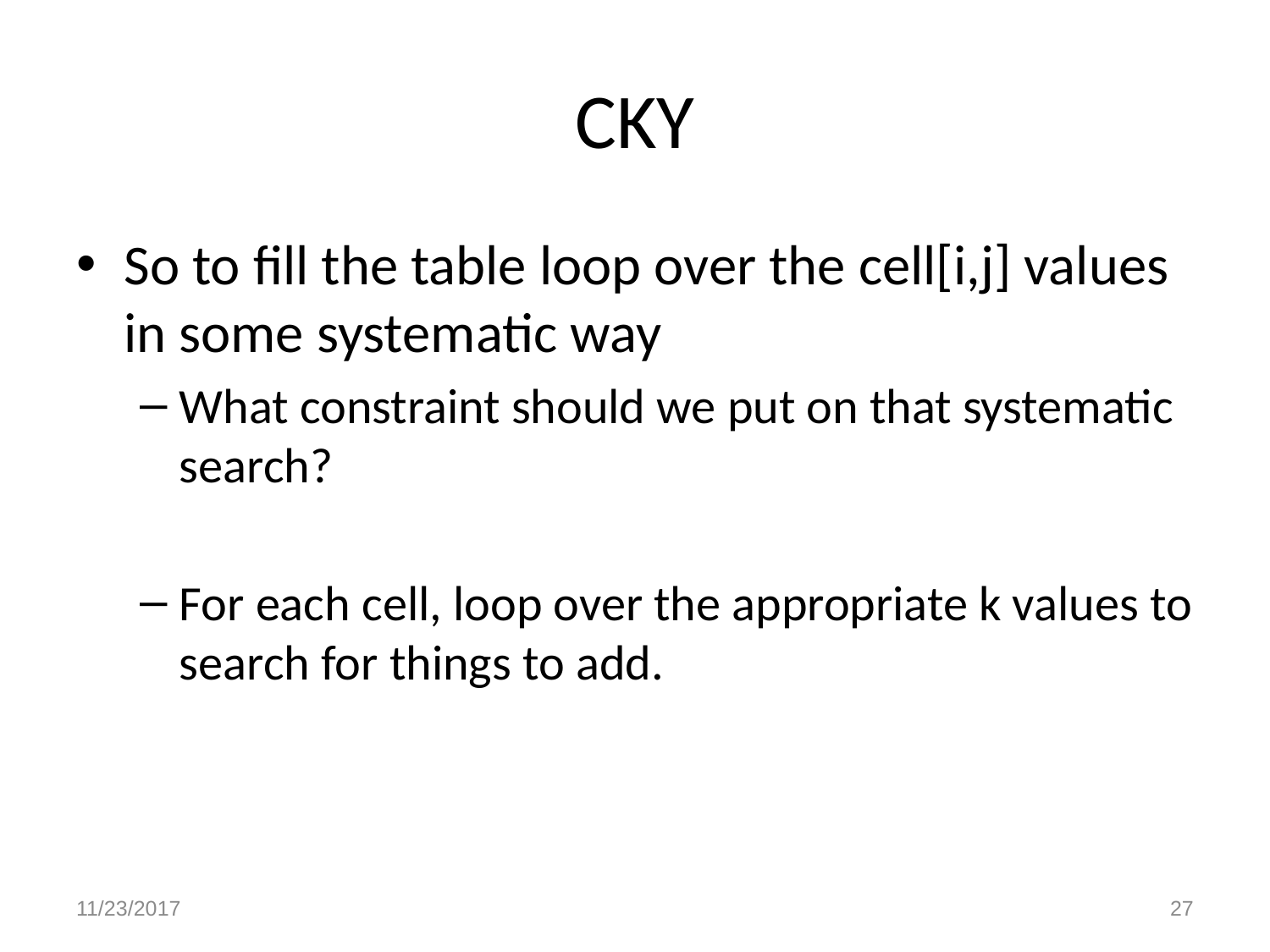

# CKY
So to fill the table loop over the cell[i,j] values in some systematic way
What constraint should we put on that systematic search?

For each cell, loop over the appropriate k values to search for things to add.
11/23/2017

27